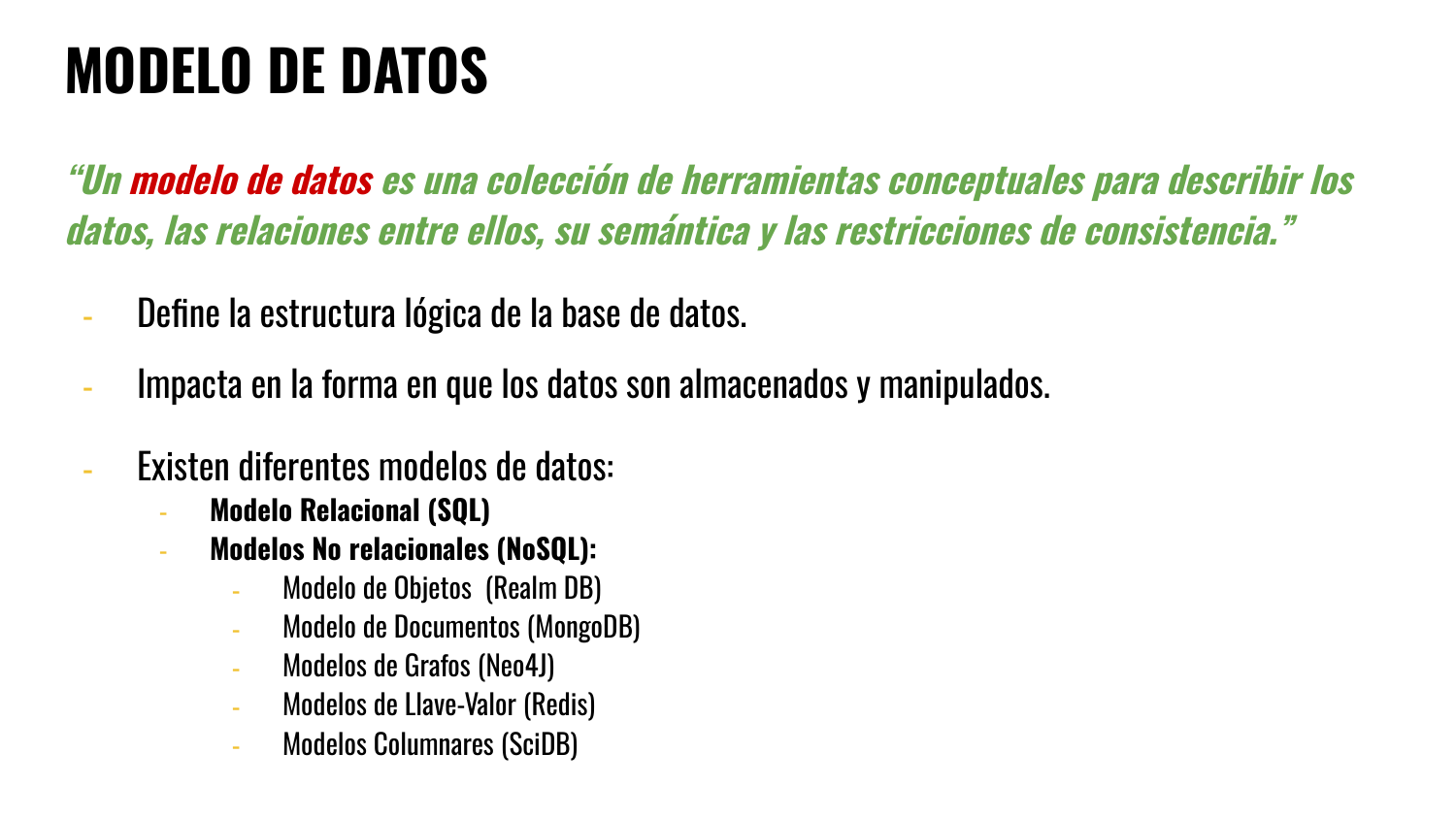

# MODELO DE DATOS
“Un modelo de datos es una colección de herramientas conceptuales para describir los datos, las relaciones entre ellos, su semántica y las restricciones de consistencia.”
Define la estructura lógica de la base de datos.
Impacta en la forma en que los datos son almacenados y manipulados.
Existen diferentes modelos de datos:
Modelo Relacional (SQL)
Modelos No relacionales (NoSQL):
Modelo de Objetos  (Realm DB)
Modelo de Documentos (MongoDB)
Modelos de Grafos (Neo4J)
Modelos de Llave-Valor (Redis)
Modelos Columnares (SciDB)